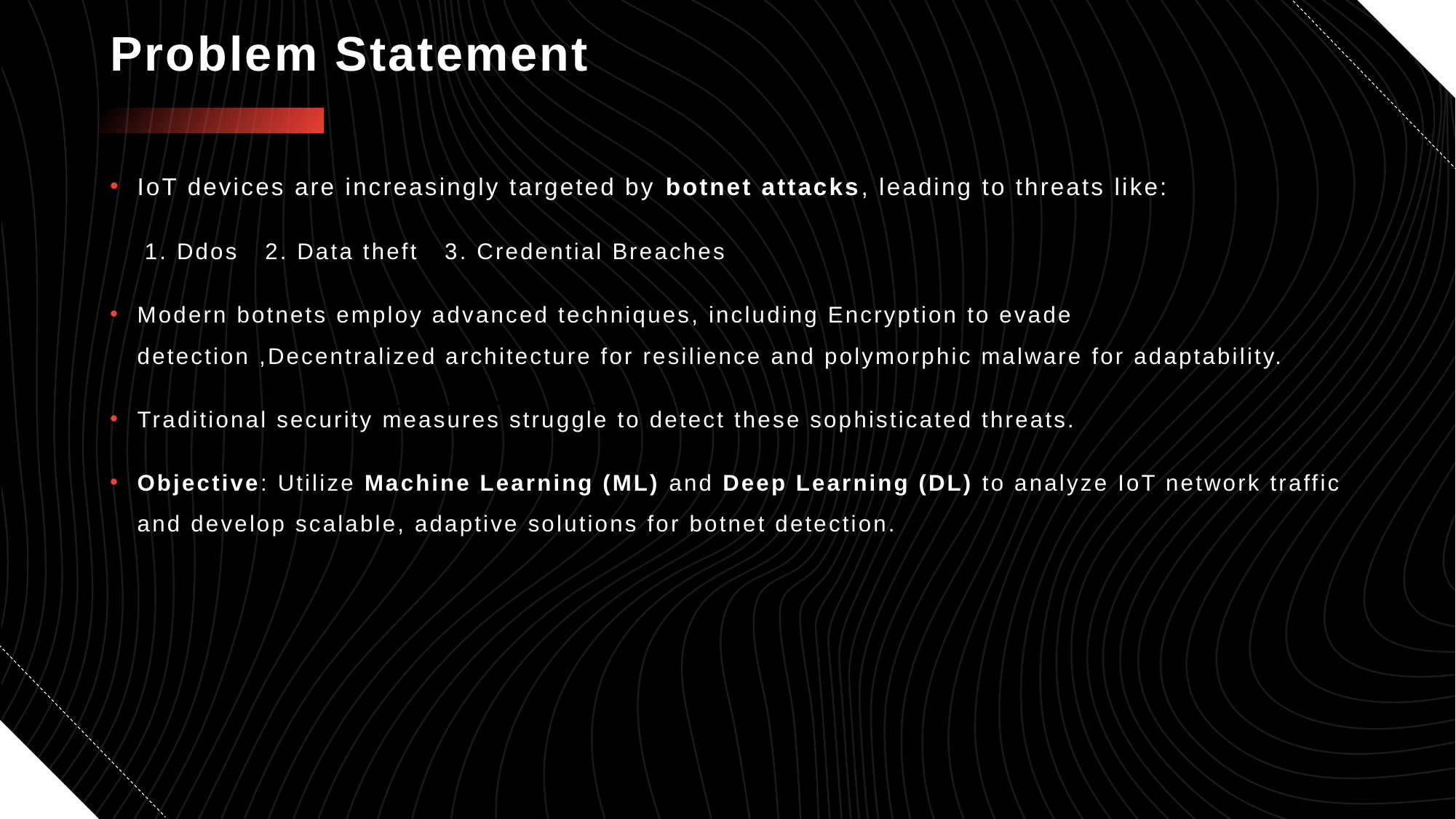

# Problem Statement
IoT devices are increasingly targeted by botnet attacks, leading to threats like:
    1. Ddos   2. Data theft   3. Credential Breaches
Modern botnets employ advanced techniques, including Encryption to evade detection ,Decentralized architecture for resilience and polymorphic malware for adaptability.
Traditional security measures struggle to detect these sophisticated threats.
Objective: Utilize Machine Learning (ML) and Deep Learning (DL) to analyze IoT network traffic and develop scalable, adaptive solutions for botnet detection.

Problem Statement